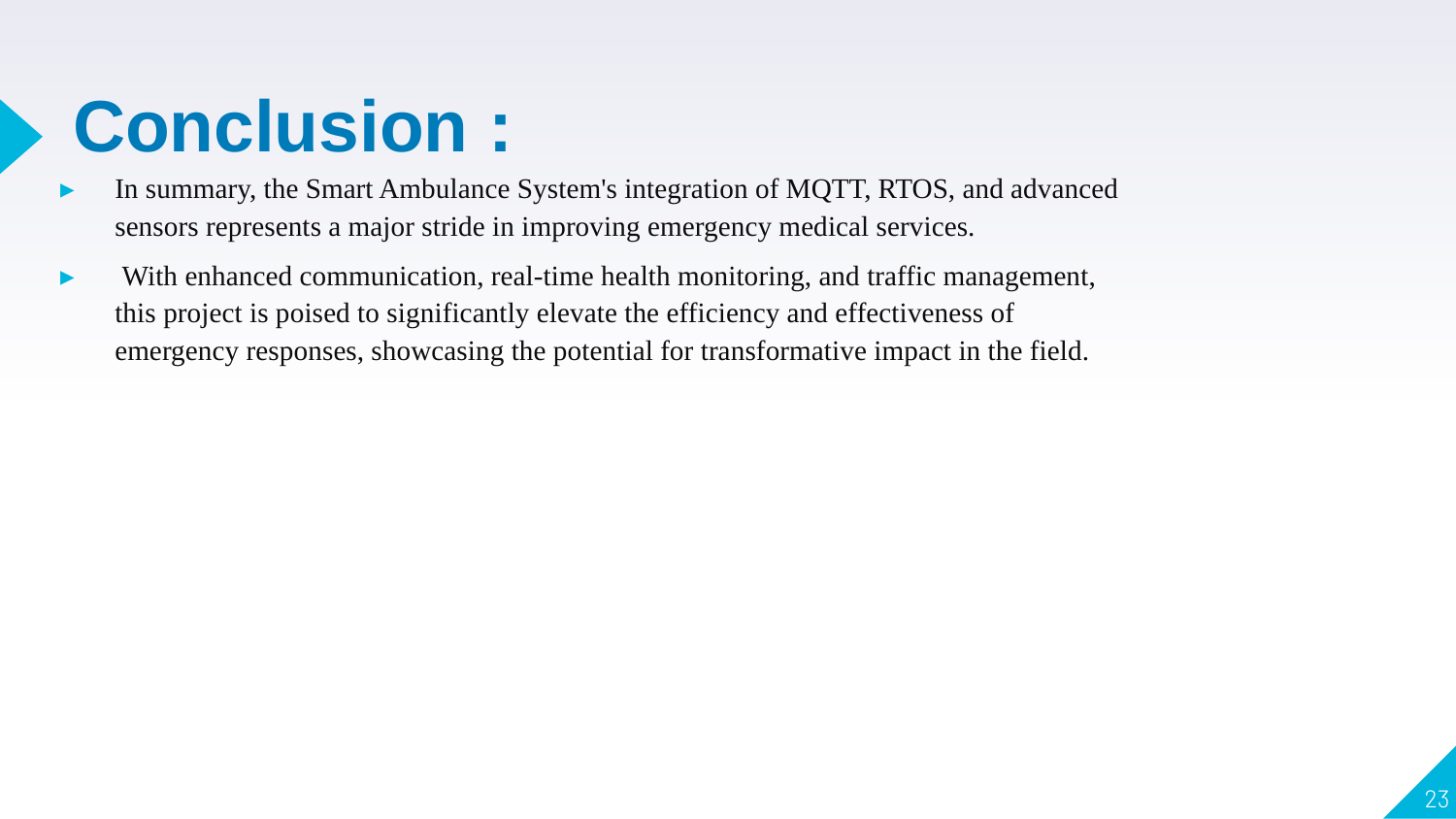

# Conclusion :
In summary, the Smart Ambulance System's integration of MQTT, RTOS, and advanced sensors represents a major stride in improving emergency medical services.
 With enhanced communication, real-time health monitoring, and traffic management, this project is poised to significantly elevate the efficiency and effectiveness of emergency responses, showcasing the potential for transformative impact in the field.
23